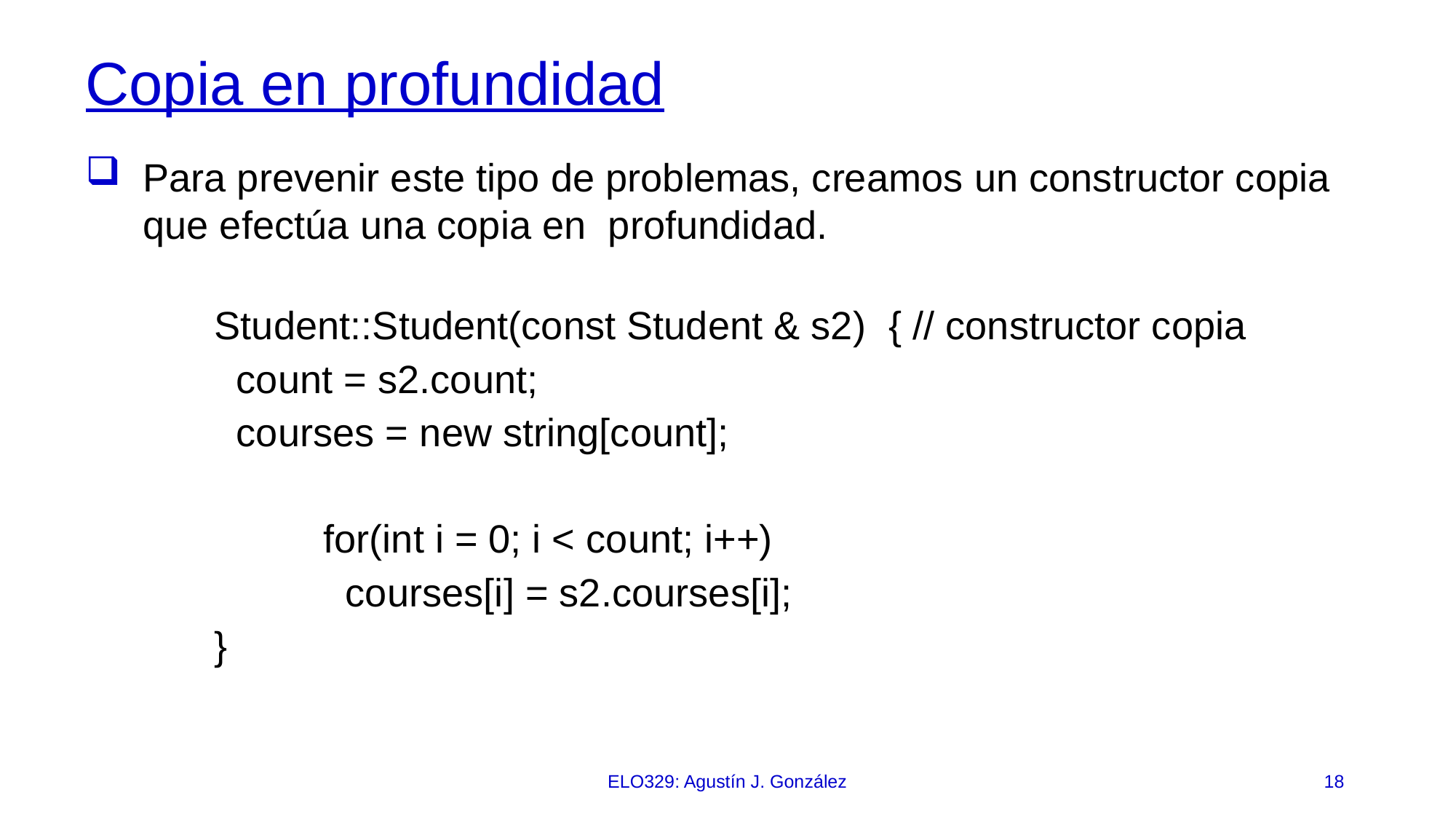

# Copia en profundidad
Para prevenir este tipo de problemas, creamos un constructor copia que efectúa una copia en  profundidad.
Student::Student(const Student & s2)‏  { // constructor copia
  count = s2.count;
  courses = new string[count];

	for(int i = 0; i < count; i++)‏
	  courses[i] = s2.courses[i];
}
ELO329: Agustín J. González
18